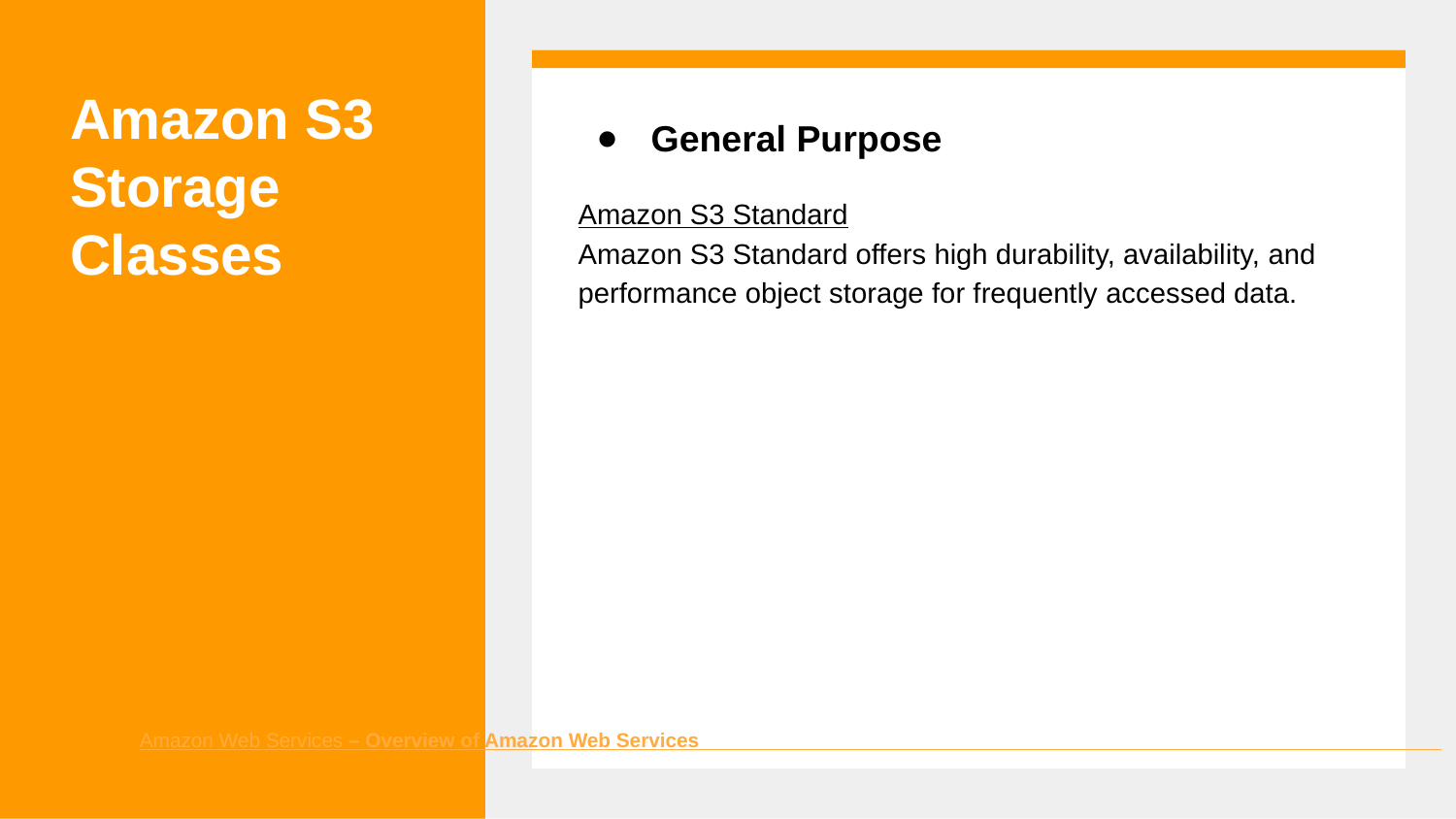

# Amazon S3 Storage Classes
General Purpose
Amazon S3 Standard
Amazon S3 Standard offers high durability, availability, and performance object storage for frequently accessed data.

Amazon Web Services – Overview of Amazon Web Services